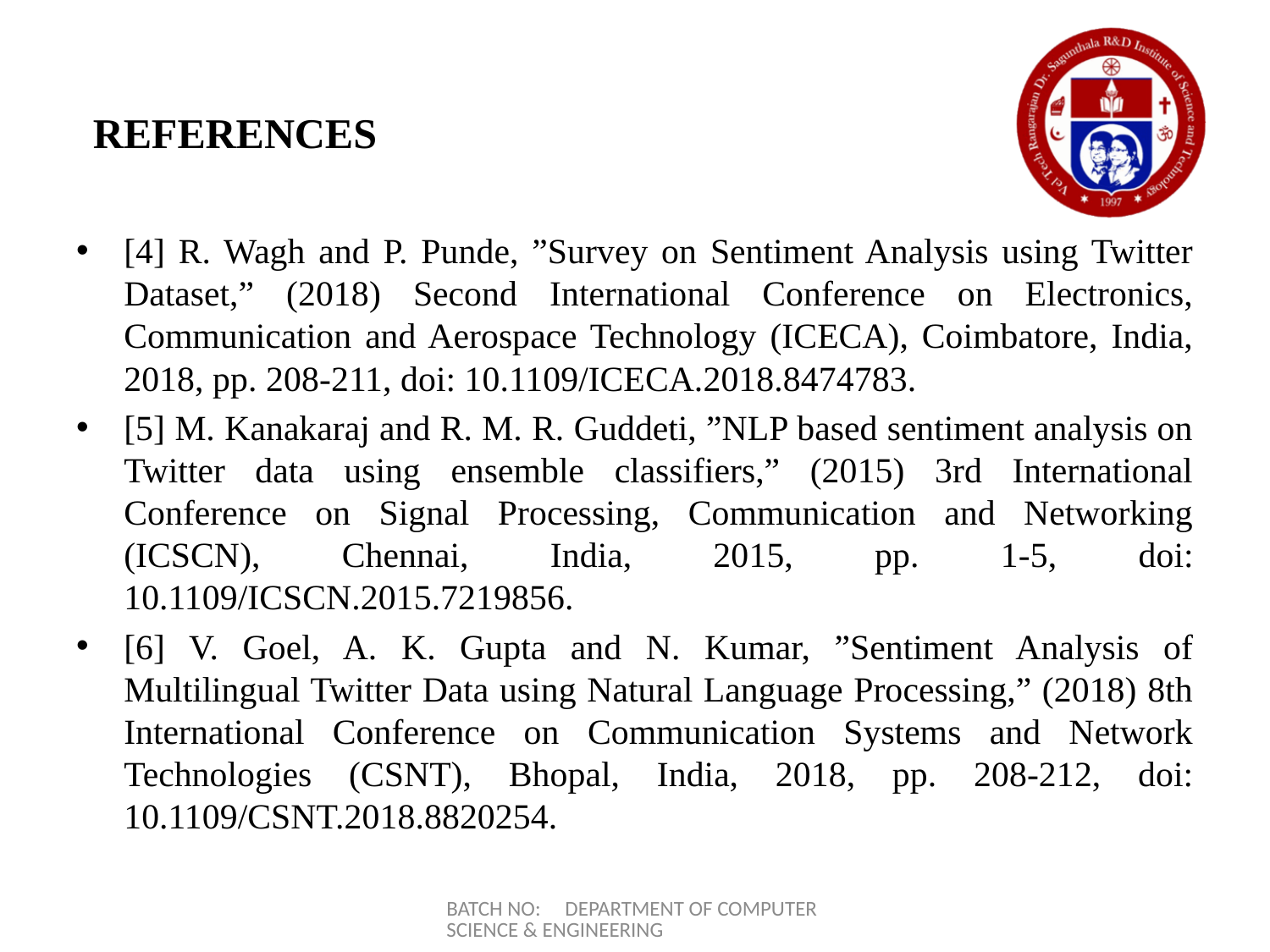

# REFERENCES
[4] R. Wagh and P. Punde, ”Survey on Sentiment Analysis using Twitter Dataset,” (2018) Second International Conference on Electronics, Communication and Aerospace Technology (ICECA), Coimbatore, India, 2018, pp. 208-211, doi: 10.1109/ICECA.2018.8474783.
[5] M. Kanakaraj and R. M. R. Guddeti, ”NLP based sentiment analysis on Twitter data using ensemble classifiers,” (2015) 3rd International Conference on Signal Processing, Communication and Networking (ICSCN), Chennai, India, 2015, pp. 1-5, doi: 10.1109/ICSCN.2015.7219856.
[6] V. Goel, A. K. Gupta and N. Kumar, ”Sentiment Analysis of Multilingual Twitter Data using Natural Language Processing,” (2018) 8th International Conference on Communication Systems and Network Technologies (CSNT), Bhopal, India, 2018, pp. 208-212, doi: 10.1109/CSNT.2018.8820254.

BATCH NO:     DEPARTMENT OF COMPUTER SCIENCE & ENGINEERING
41